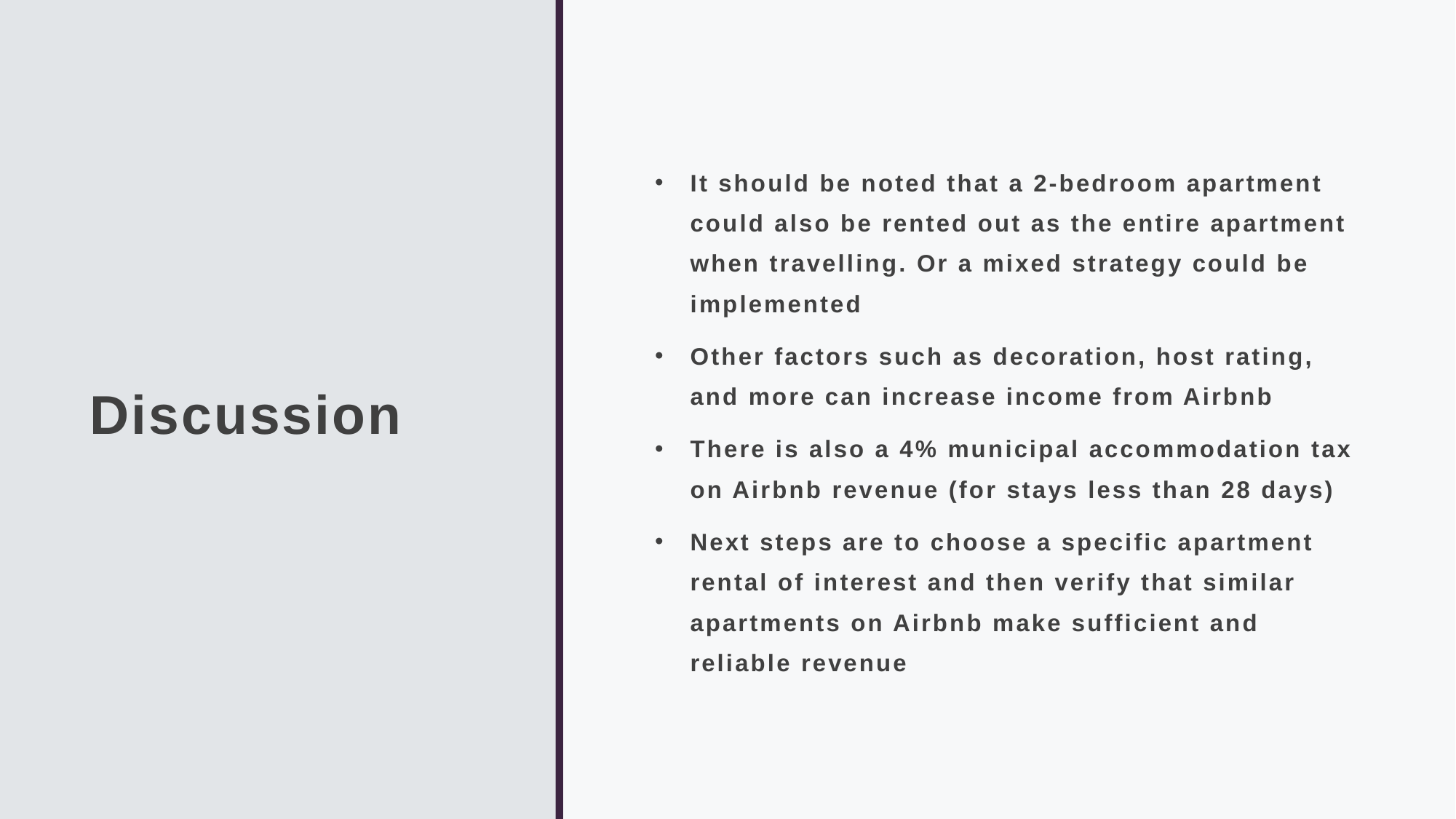

# Discussion

It should be noted that a 2-bedroom apartment could also be rented out as the entire apartment when travelling. Or a mixed strategy could be implemented
Other factors such as decoration, host rating, and more can increase income from Airbnb
There is also a 4% municipal accommodation tax on Airbnb revenue (for stays less than 28 days)
Next steps are to choose a specific apartment rental of interest and then verify that similar apartments on Airbnb make sufficient and reliable revenue